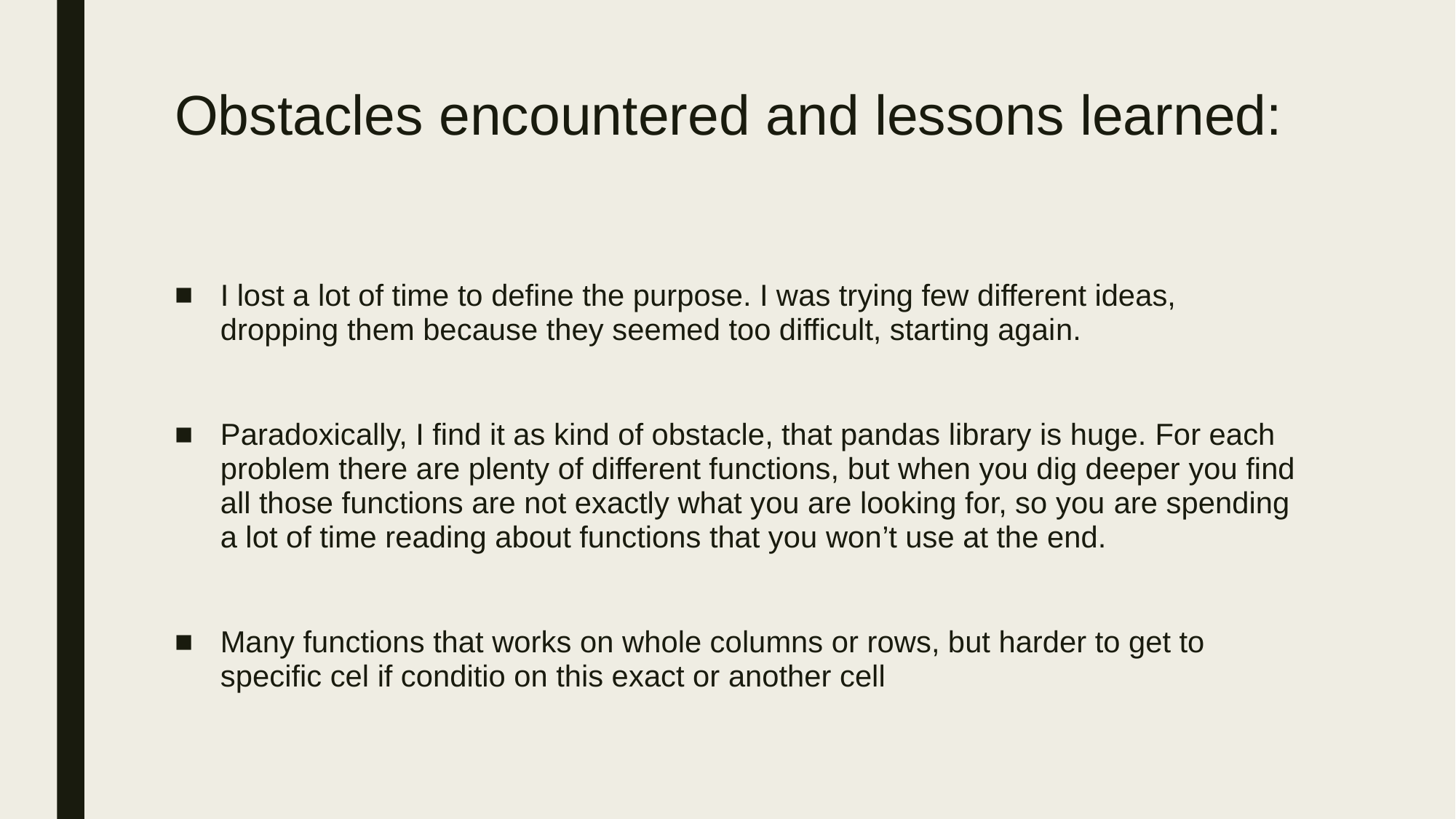

# Obstacles encountered and lessons learned:
I lost a lot of time to define the purpose. I was trying few different ideas, dropping them because they seemed too difficult, starting again.

Paradoxically, I find it as kind of obstacle, that pandas library is huge. For each problem there are plenty of different functions, but when you dig deeper you find all those functions are not exactly what you are looking for, so you are spending a lot of time reading about functions that you won’t use at the end.

Many functions that works on whole columns or rows, but harder to get to specific cel if conditio on this exact or another cell